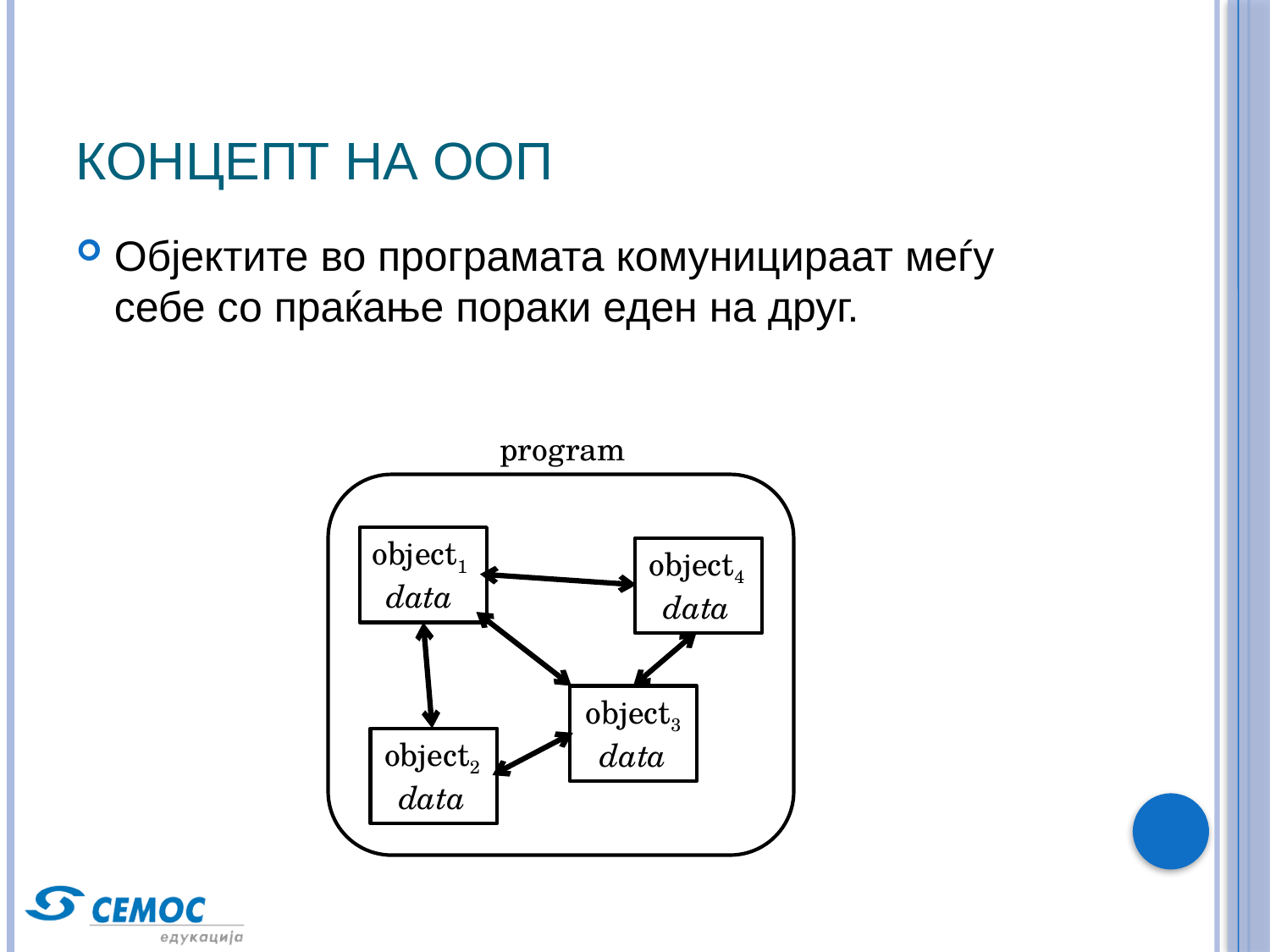

# Концепт на ООП
Објектите во програмата комуницираат меѓу себе со праќање пораки еден на друг.
program

object1
data

object4
data

object3
data

object2
data